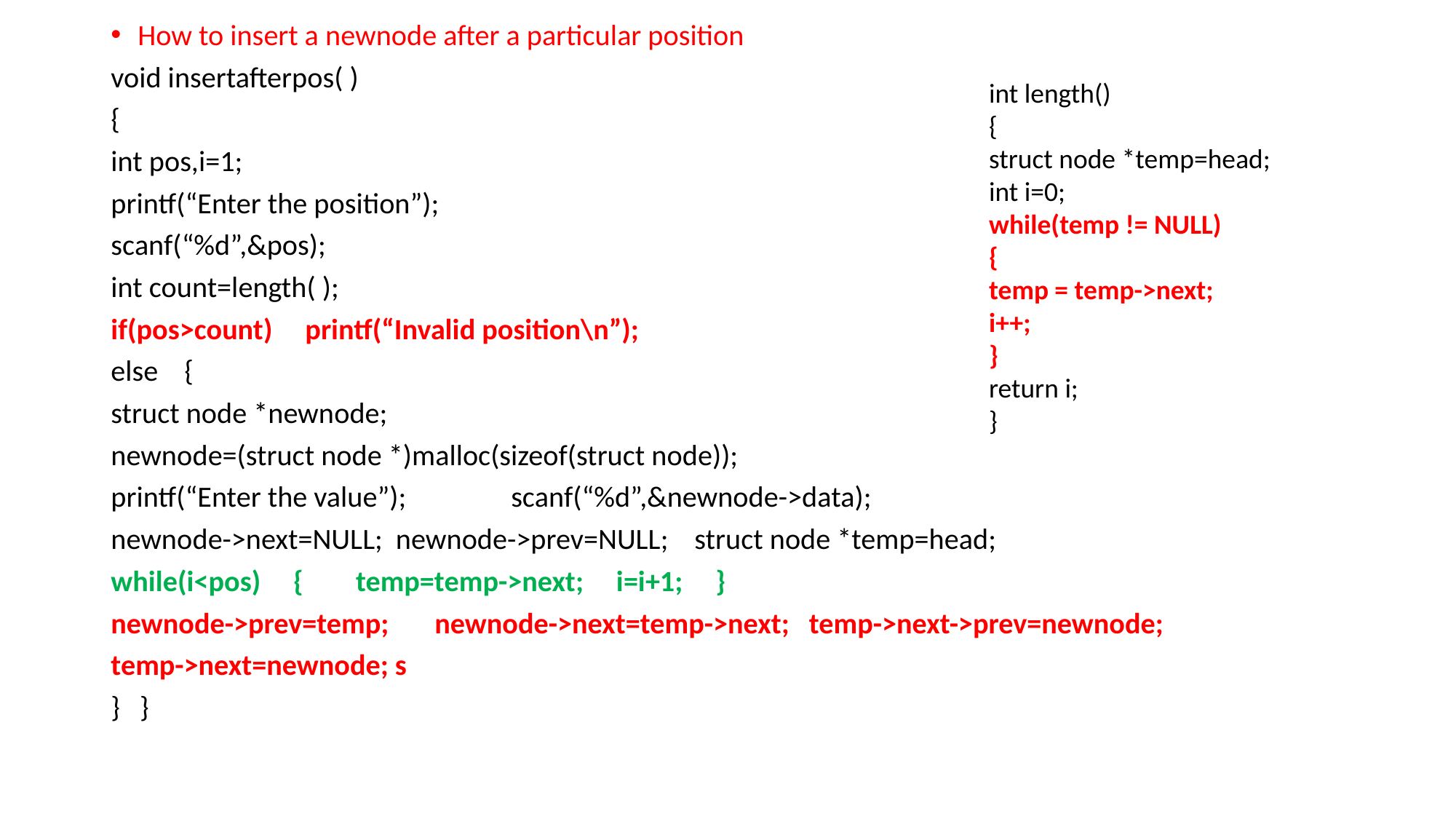

How to insert a newnode after a particular position
void insertafterpos( )
{
int pos,i=1;
printf(“Enter the position”);
scanf(“%d”,&pos);
int count=length( );
if(pos>count)     printf(“Invalid position\n”);
else    {
struct node *newnode;
newnode=(struct node *)malloc(sizeof(struct node));
printf(“Enter the value”);                scanf(“%d”,&newnode->data);
newnode->next=NULL;  newnode->prev=NULL;    struct node *temp=head;
while(i<pos)     {        temp=temp->next;     i=i+1;     }
newnode->prev=temp;       newnode->next=temp->next;   temp->next->prev=newnode;
temp->next=newnode; s
}   }

int length()
{
struct node *temp=head;
int i=0;
while(temp != NULL)
{
temp = temp->next;
i++;
}
return i;
}